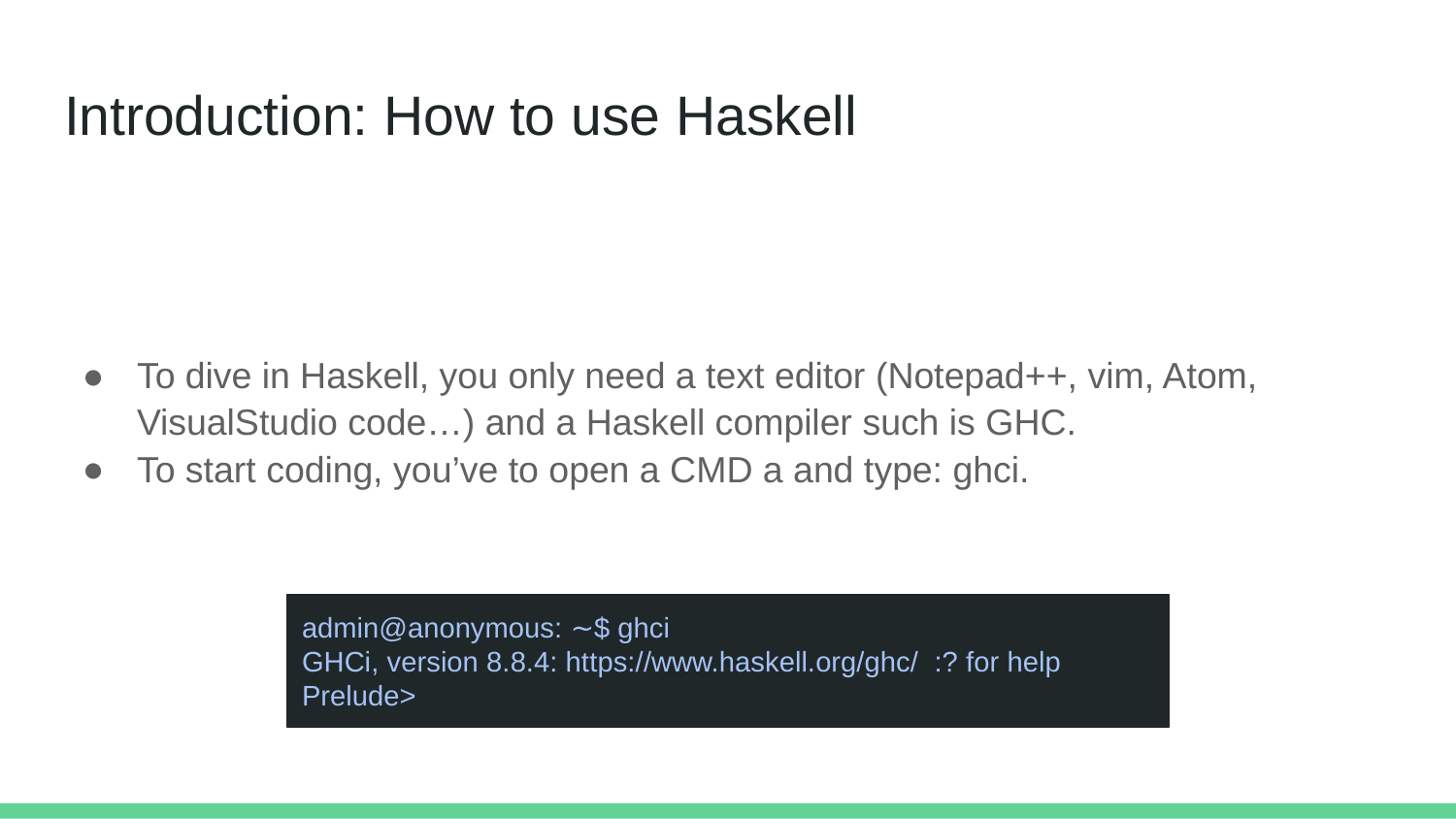

# Introduction: How to use Haskell
To dive in Haskell, you only need a text editor (Notepad++, vim, Atom, VisualStudio code…) and a Haskell compiler such is GHC.
To start coding, you’ve to open a CMD a and type: ghci.

admin@anonymous: ∼$ ghci
GHCi, version 8.8.4: https://www.haskell.org/ghc/  :? for help
Prelude>